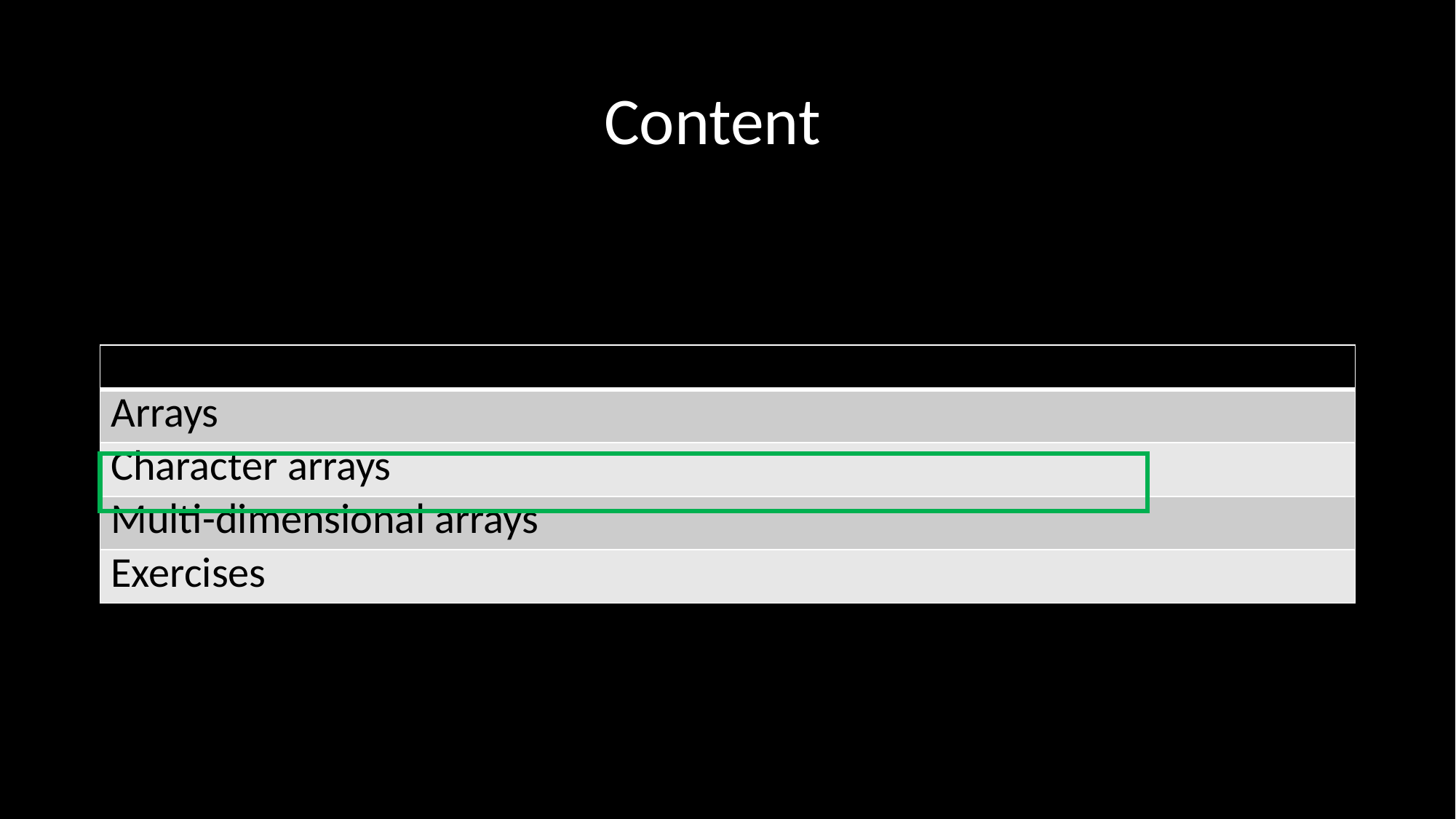

# Content
|  |
| --- |
| Arrays |
| Character arrays |
| Multi-dimensional arrays |
| Exercises |